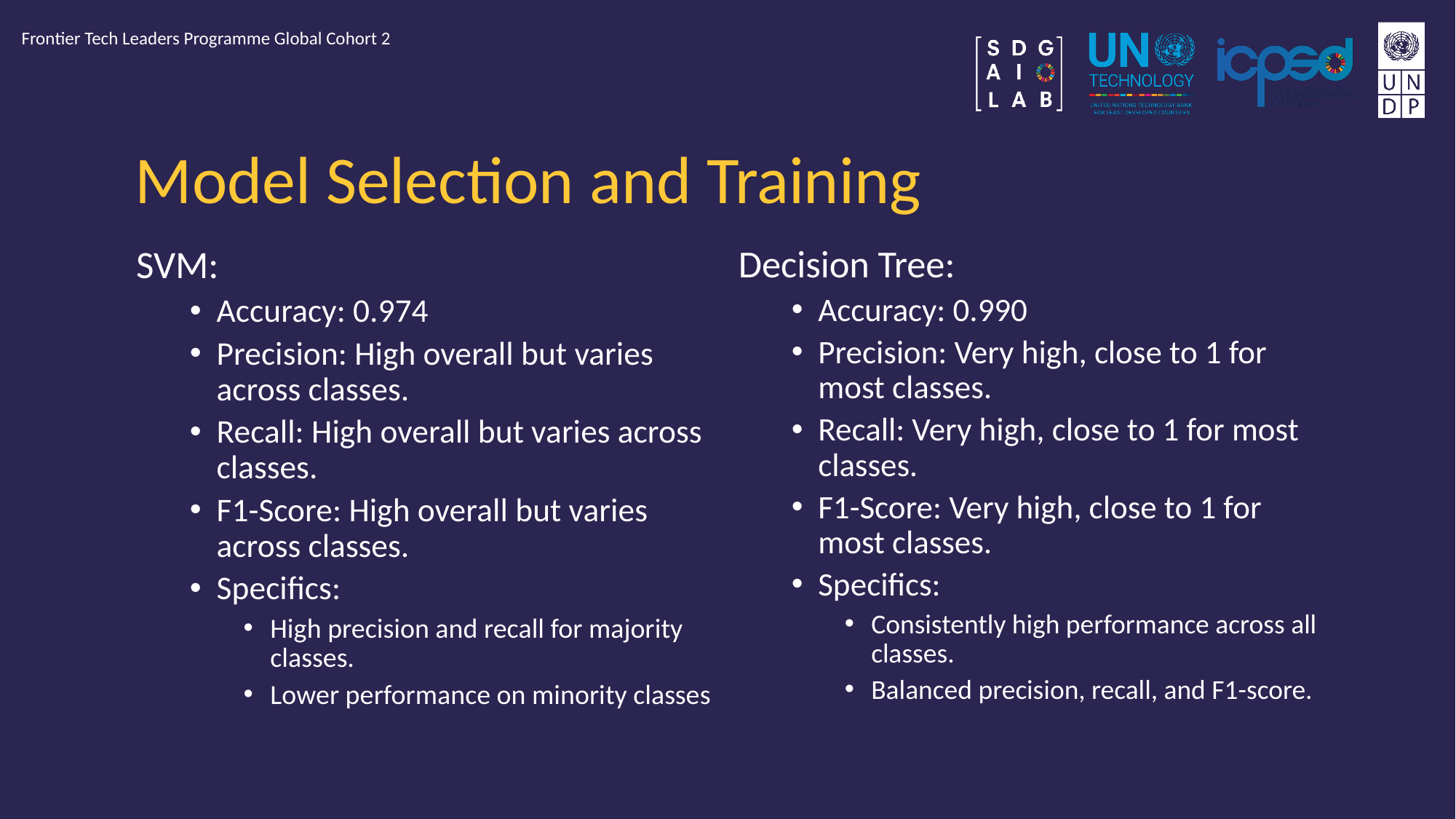

Frontier Tech Leaders Programme Global Cohort 2
# Model Selection and Training
Decision Tree:
Accuracy: 0.990
Precision: Very high, close to 1 for most classes.
Recall: Very high, close to 1 for most classes.
F1-Score: Very high, close to 1 for most classes.
Specifics:
Consistently high performance across all classes.
Balanced precision, recall, and F1-score.
SVM:
Accuracy: 0.974
Precision: High overall but varies across classes.
Recall: High overall but varies across classes.
F1-Score: High overall but varies across classes.
Specifics:
High precision and recall for majority classes.
Lower performance on minority classes